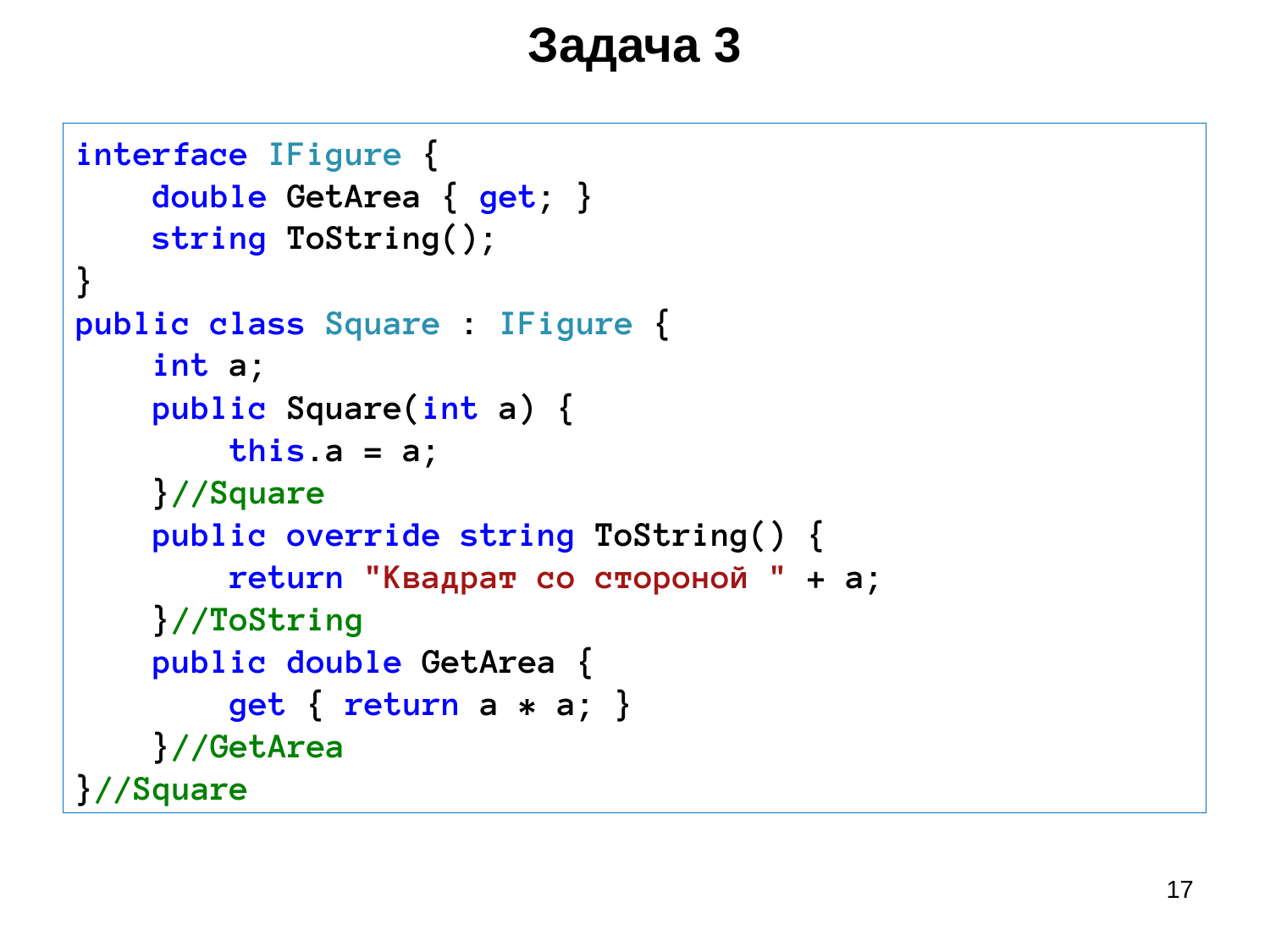

Задача 3
interface IFigure {
    double GetArea { get; }
    string ToString();
}
public class Square : IFigure {
    int a;
    public Square(int a) {
        this.a = a;
    }//Square
    public override string ToString() {
        return "Квадрат со стороной " + a;
    }//ToString
    public double GetArea {
        get { return a * a; }
    }//GetArea
}//Square
17